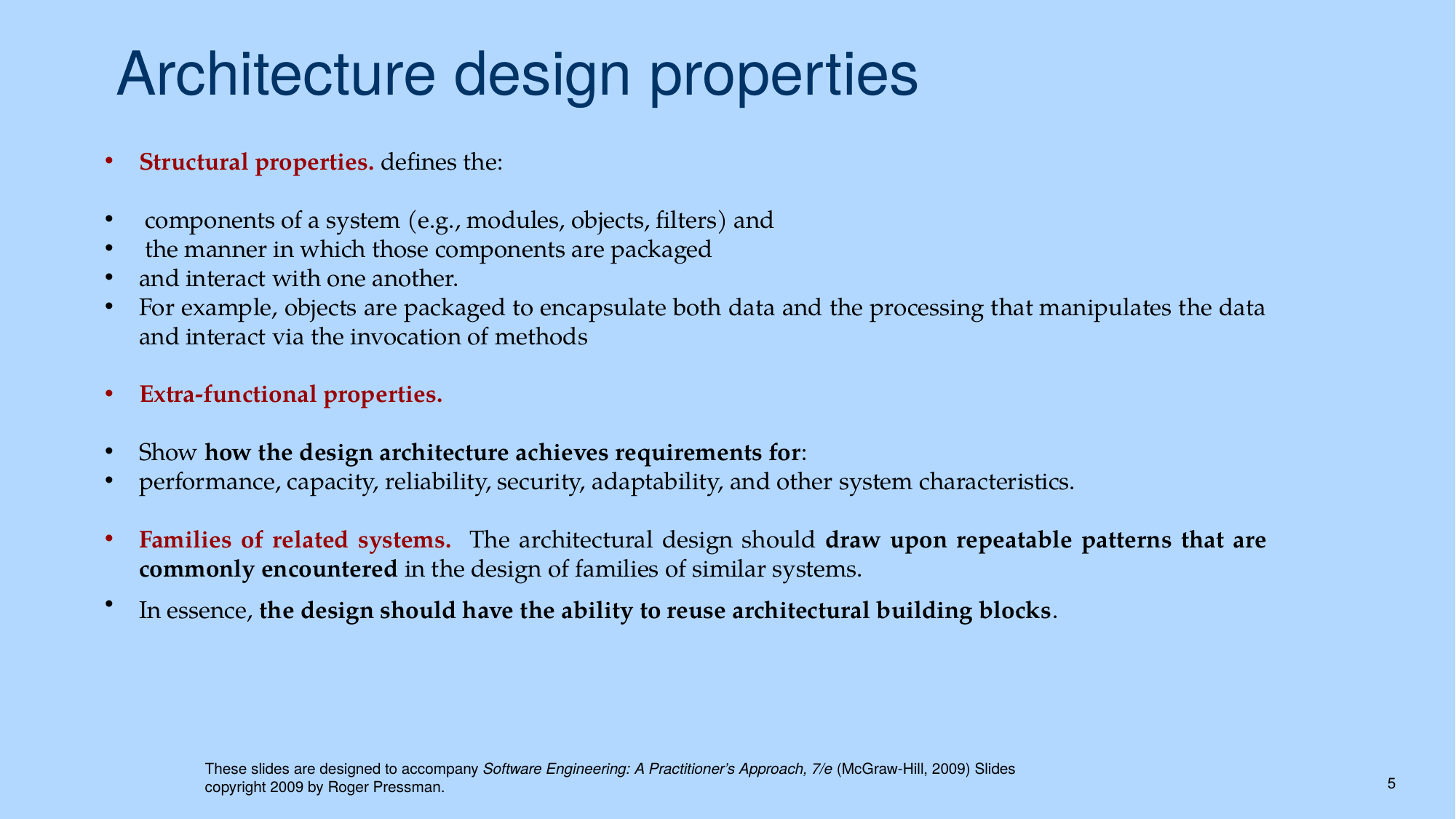

# Architecture design properties
Structural properties. defines the:

 components of a system (e.g., modules, objects, filters) and
 the manner in which those components are packaged
and interact with one another.
For example, objects are packaged to encapsulate both data and the processing that manipulates the data and interact via the invocation of methods

Extra-functional properties.

Show how the design architecture achieves requirements for:
performance, capacity, reliability, security, adaptability, and other system characteristics.

Families of related systems.  The architectural design should draw upon repeatable patterns that are commonly encountered in the design of families of similar systems.
In essence, the design should have the ability to reuse architectural building blocks.
These slides are designed to accompany Software Engineering: A Practitioner’s Approach, 7/e (McGraw-Hill, 2009) Slides copyright 2009 by Roger Pressman.
5